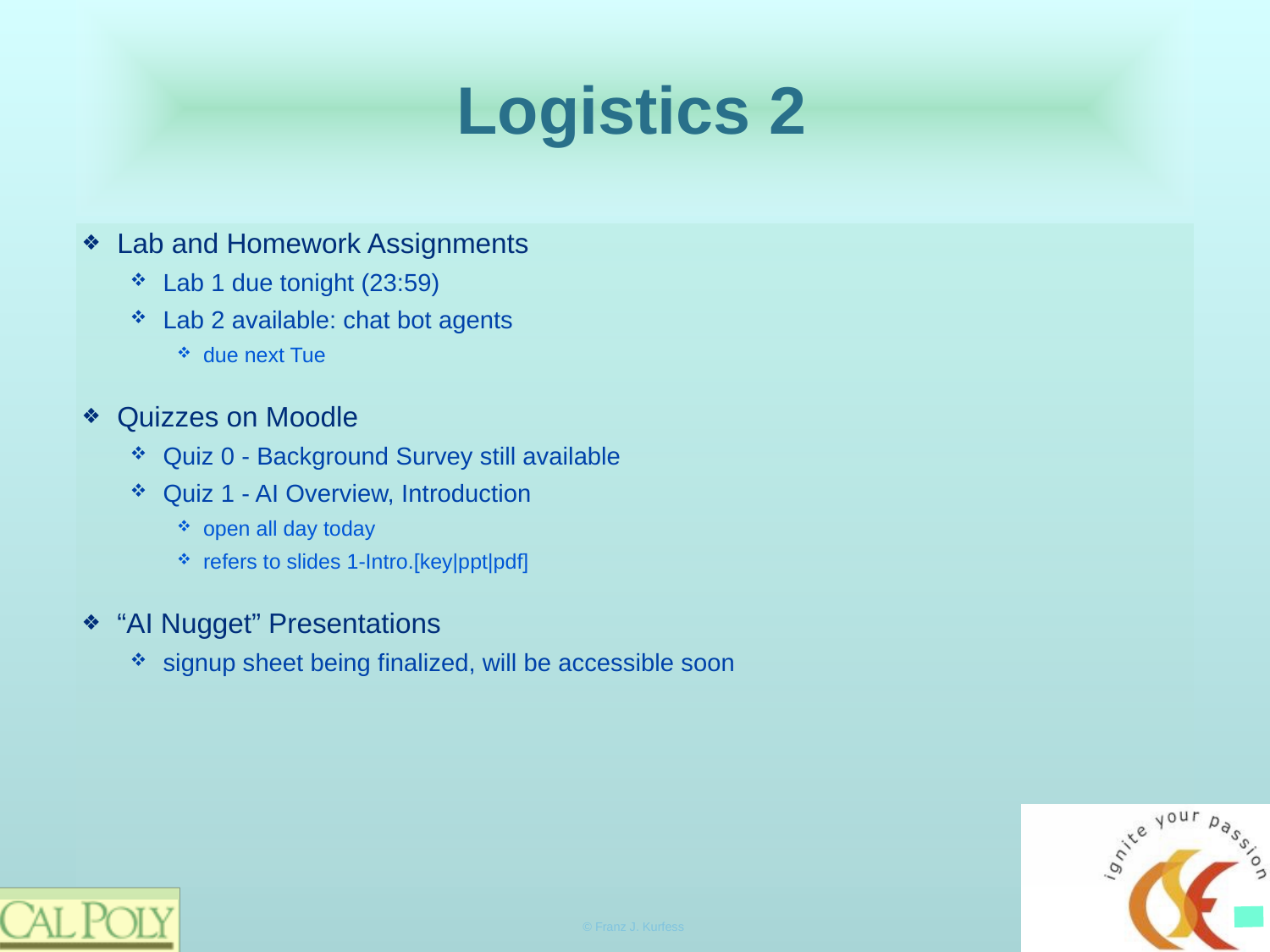

# Logistics 2
Lab and Homework Assignments
Lab 1 due tonight (23:59)
Lab 2 available: chat bot agents
due next Tue
Quizzes on Moodle
Quiz 0 - Background Survey still available
Quiz 1 - AI Overview, Introduction
open all day today
refers to slides 1-Intro.[key|ppt|pdf]
“AI Nugget” Presentations
signup sheet being finalized, will be accessible soon
5